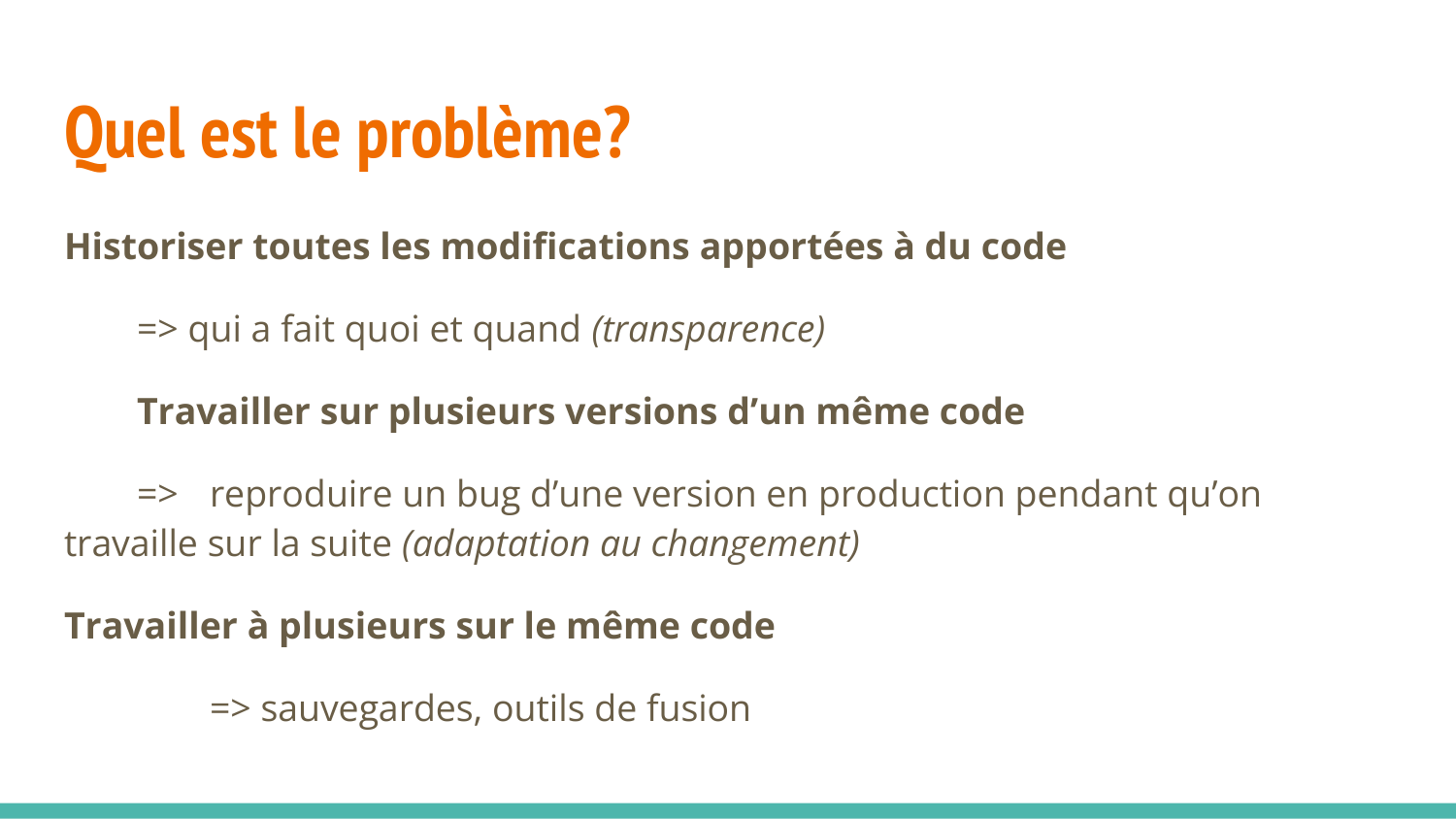

# Quel est le problème?
Historiser toutes les modifications apportées à du code
=> qui a fait quoi et quand (transparence)
Travailler sur plusieurs versions d’un même code
=>	reproduire un bug d’une version en production pendant qu’on travaille sur la suite (adaptation au changement)
Travailler à plusieurs sur le même code
	=> sauvegardes, outils de fusion